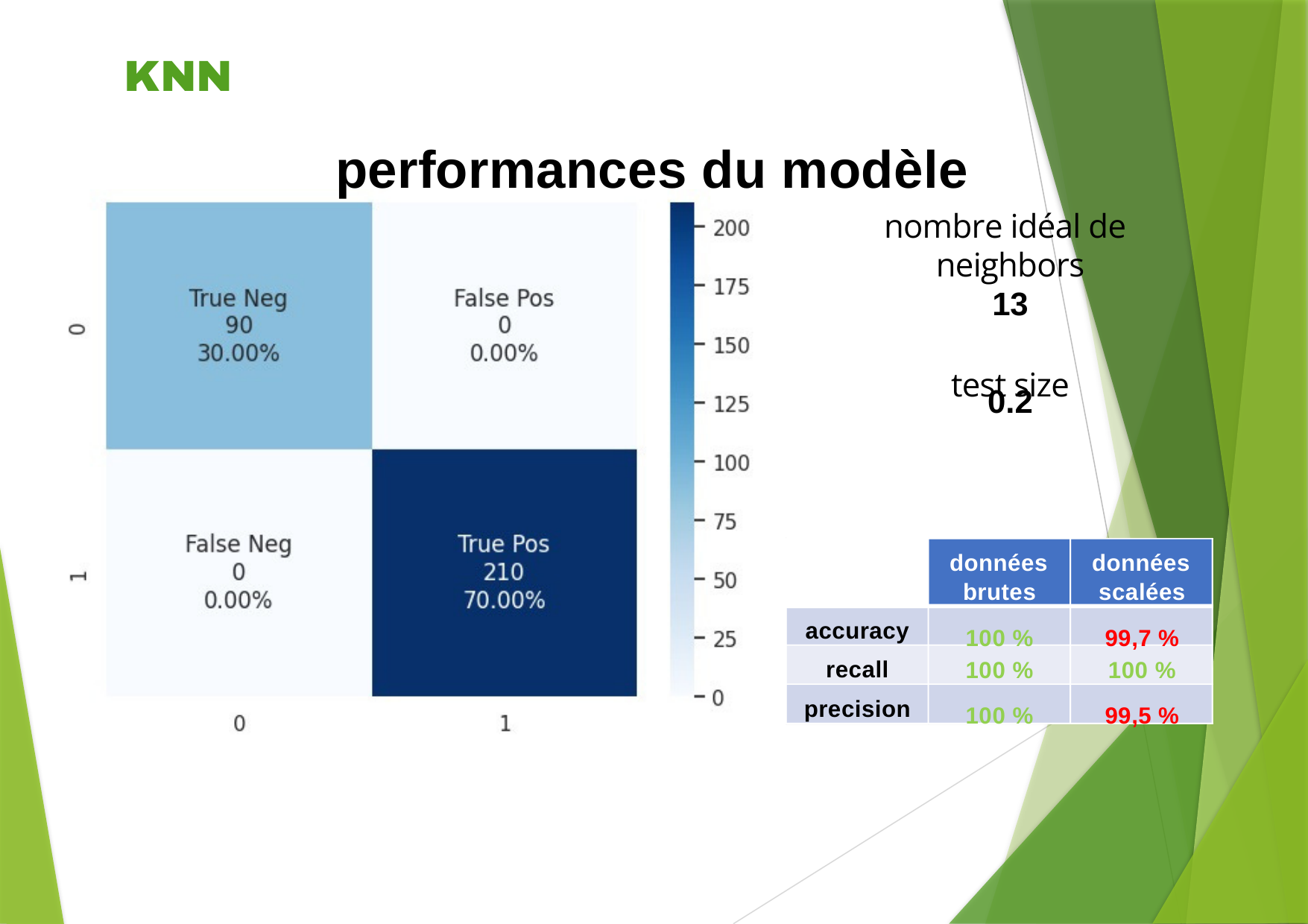

KNN
performances du modèle

nombre idéal de
neighbors
13
test size
0.2

données
données
brutes
100 %
100 %
100 %
scalées
99,7 %
100 %
99,5 %
accuracy recall precision